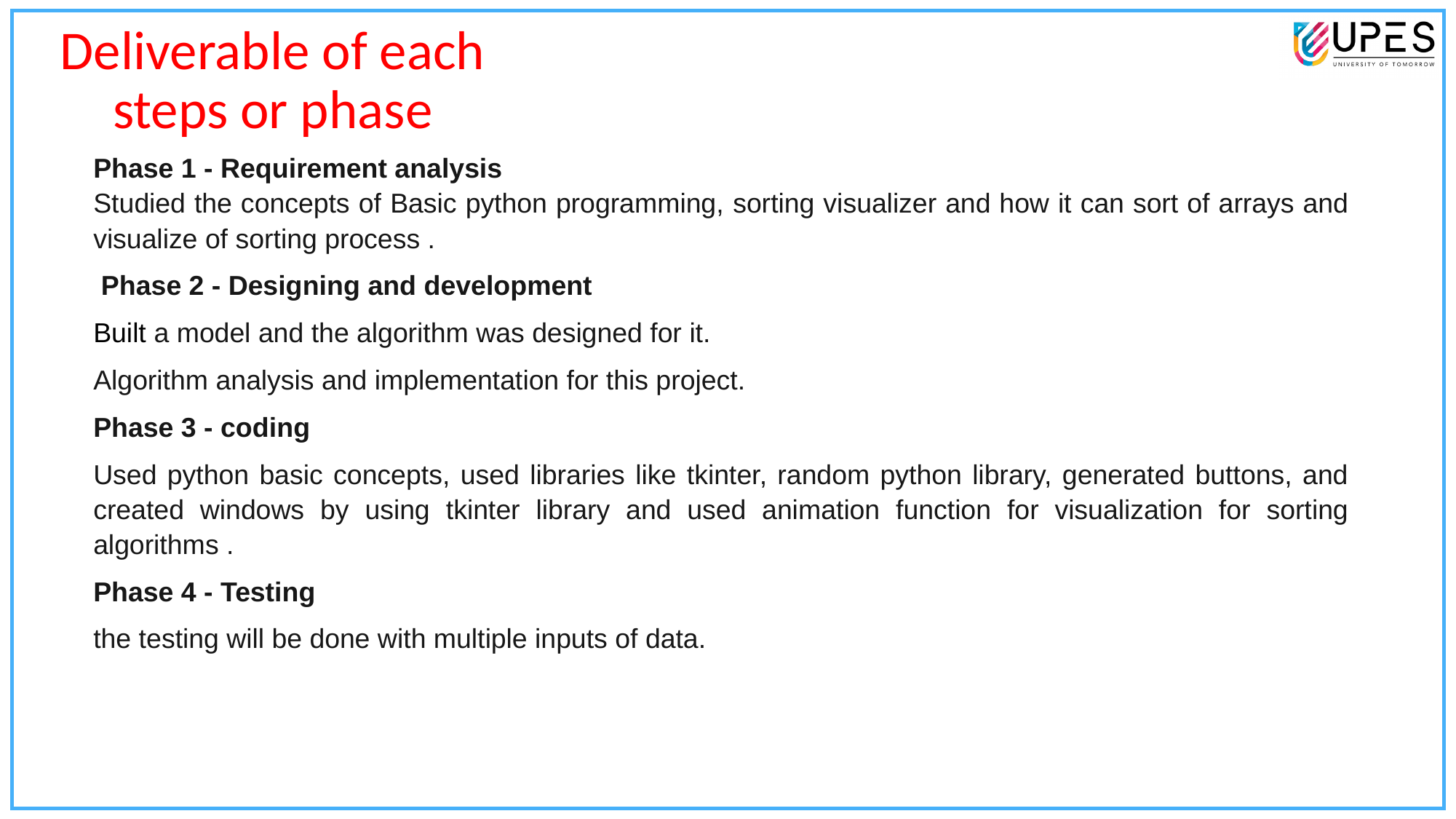

# Deliverable of each steps or phase
Phase 1 - Requirement analysis
Studied the concepts of Basic python programming, sorting visualizer and how it can sort of arrays and visualize of sorting process .
 Phase 2 - Designing and development
Built a model and the algorithm was designed for it.
Algorithm analysis and implementation for this project.
Phase 3 - coding
Used python basic concepts, used libraries like tkinter, random python library, generated buttons, and created windows by using tkinter library and used animation function for visualization for sorting algorithms .
Phase 4 - Testing
the testing will be done with multiple inputs of data.